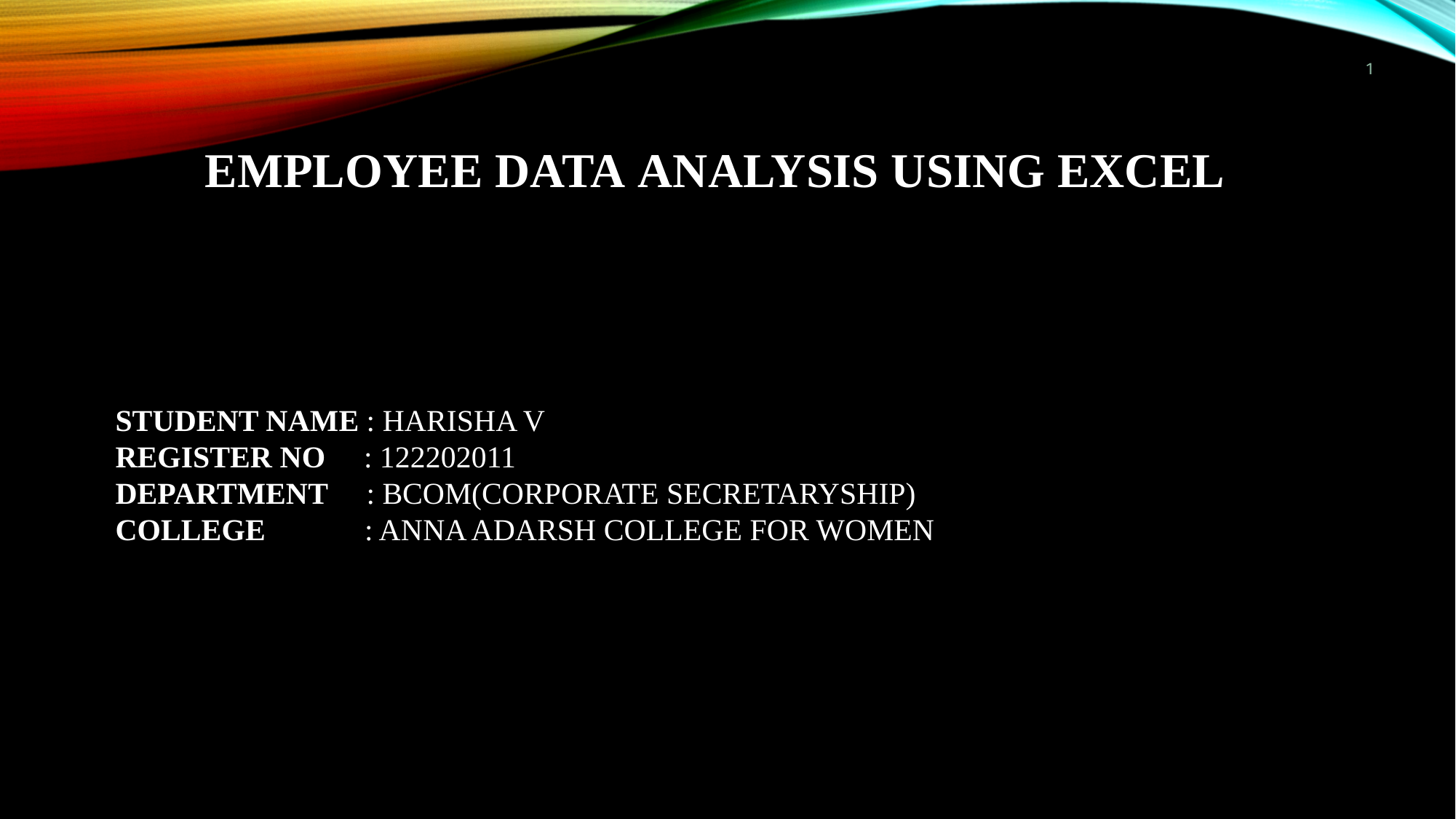

# Employee Data Analysis using Excel
1
STUDENT NAME : HARISHA V
REGISTER NO     : 122202011
DEPARTMENT     : BCOM(CORPORATE SECRETARYSHIP)
COLLEGE             : ANNA ADARSH COLLEGE FOR WOMEN